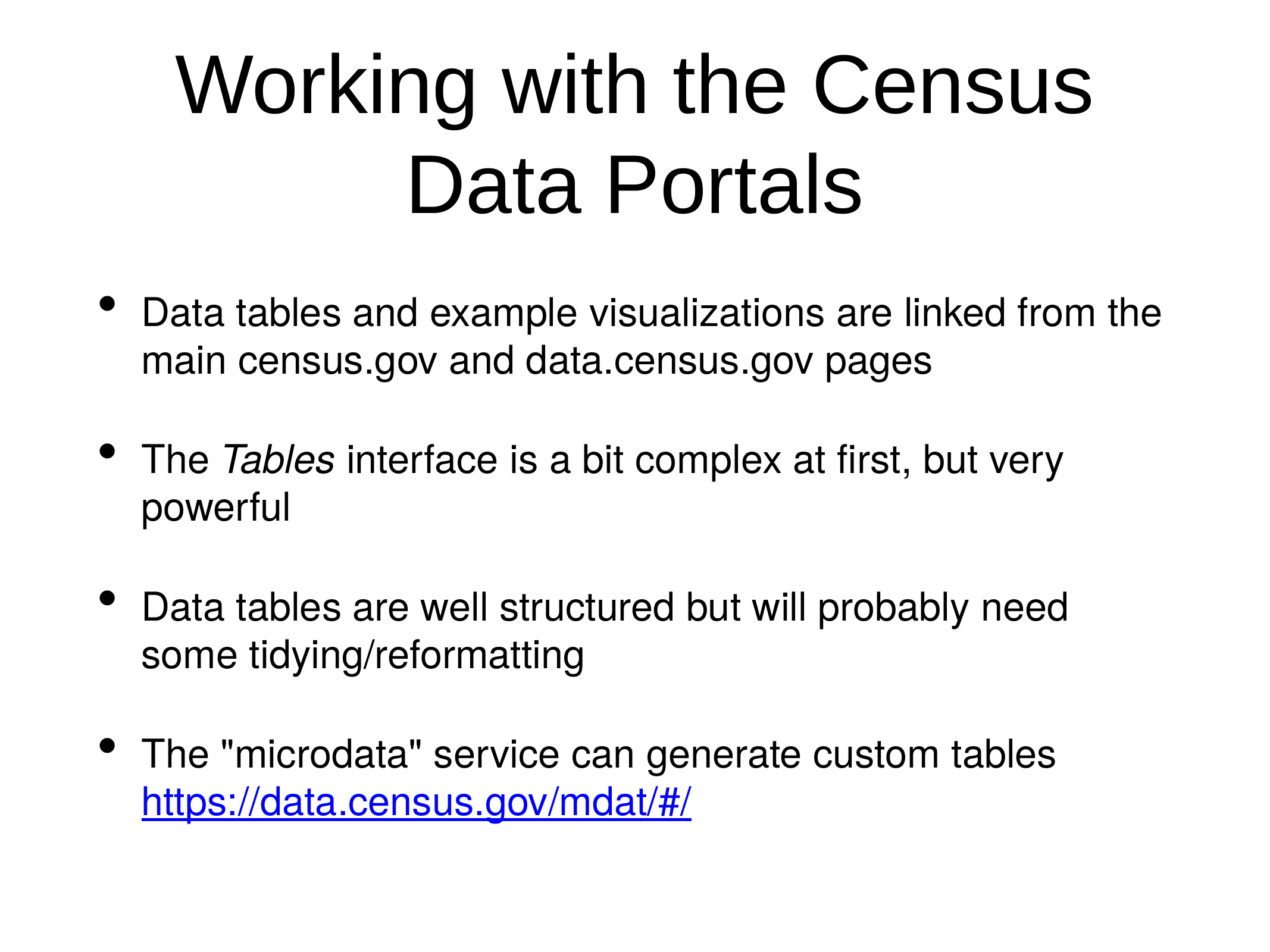

# Working with the Census Data Portals
Data tables and example visualizations are linked from the main census.gov and data.census.gov pages
The Tables interface is a bit complex at first, but very powerful
Data tables are well structured but will probably need some tidying/reformatting
The "microdata" service can generate custom tables
https://data.census.gov/mdat/#/